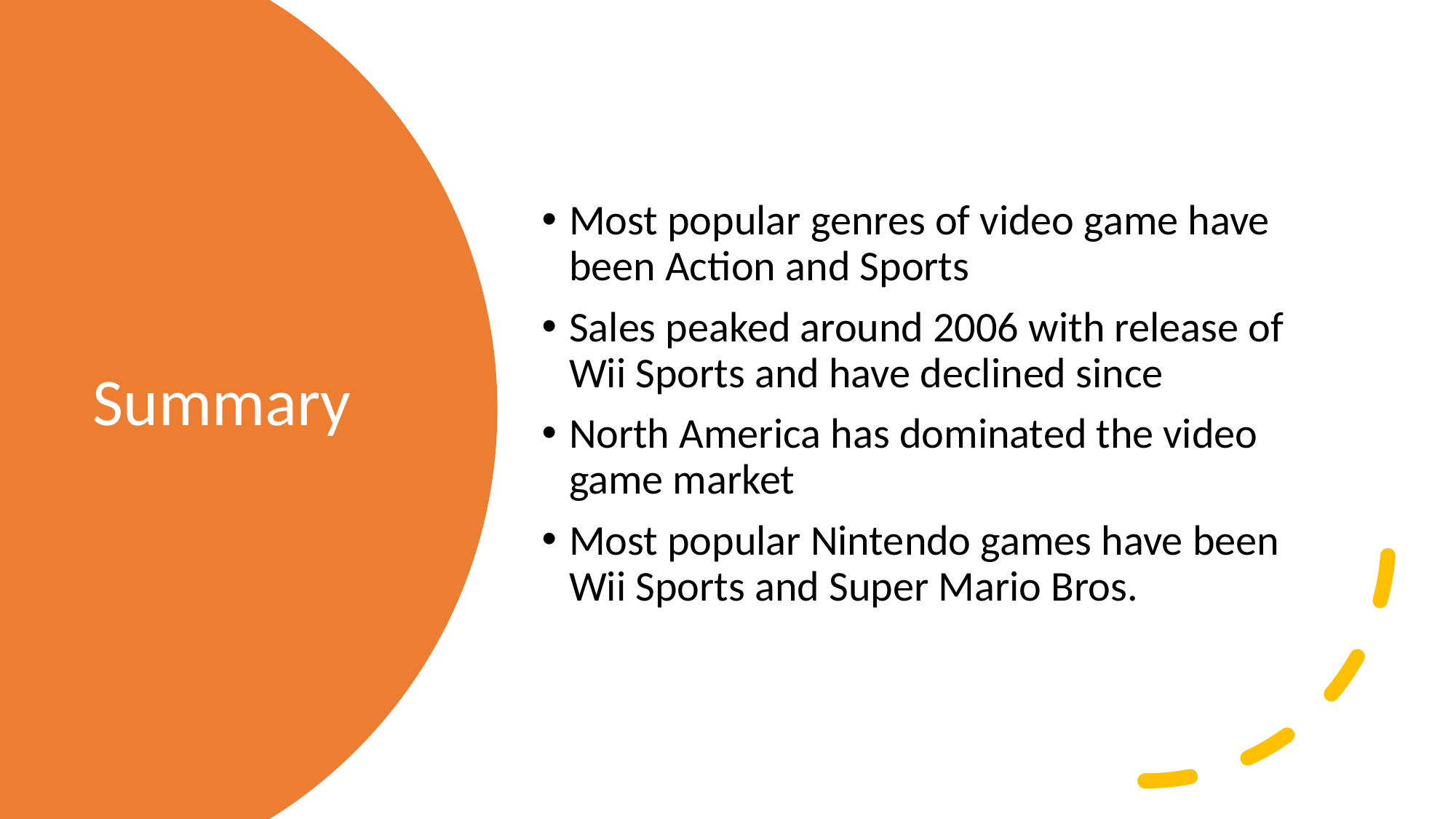

Most popular genres of video game have been Action and Sports
Sales peaked around 2006 with release of Wii Sports and have declined since
North America has dominated the video game market
Most popular Nintendo games have been Wii Sports and Super Mario Bros.
# Summary